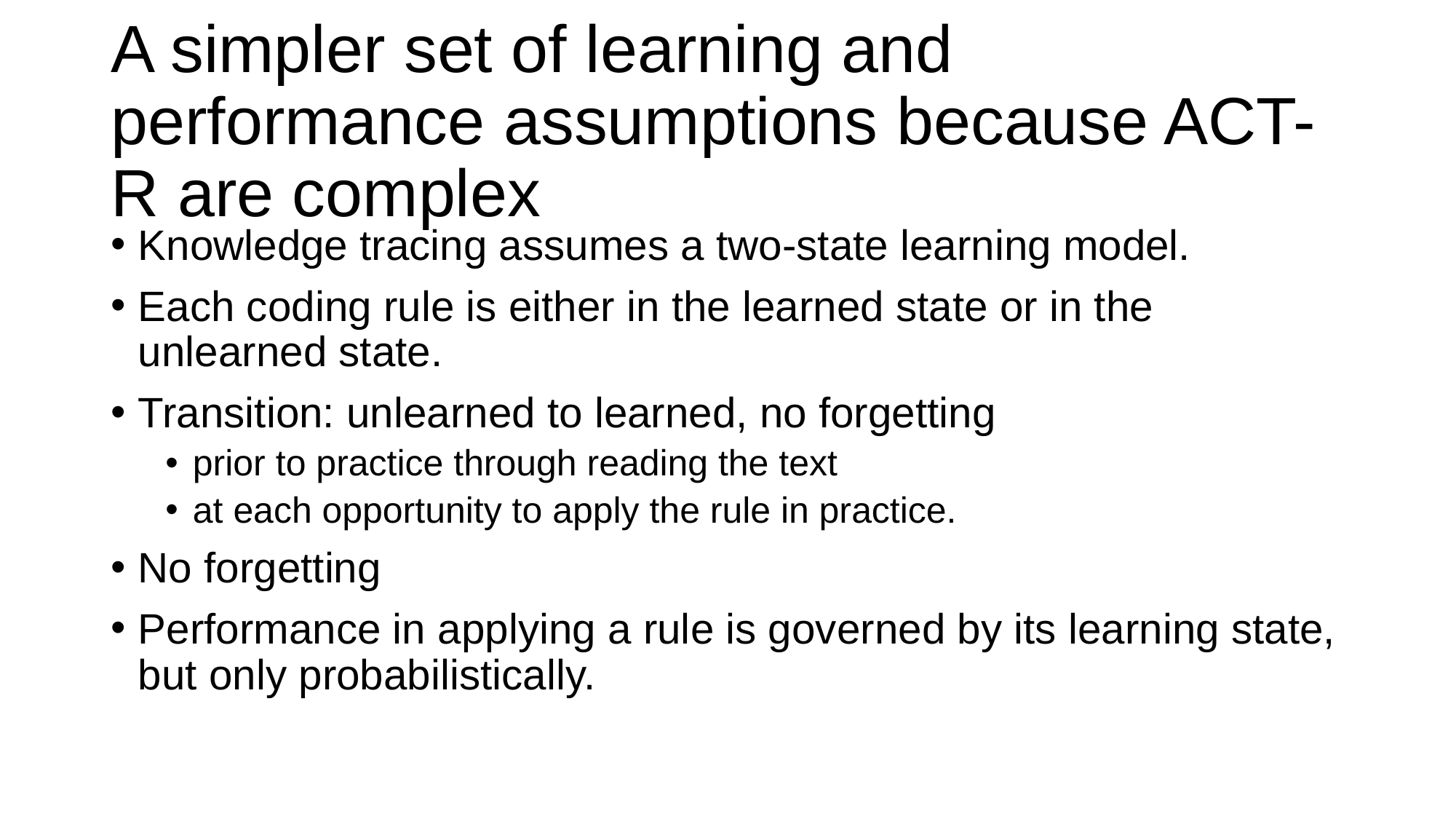

# A simpler set of learning and performance assumptions because ACT-R are complex
Knowledge tracing assumes a two-state learning model.
Each coding rule is either in the learned state or in the unlearned state.
Transition: unlearned to learned, no forgetting
prior to practice through reading the text
at each opportunity to apply the rule in practice.
No forgetting
Performance in applying a rule is governed by its learning state, but only probabilistically.